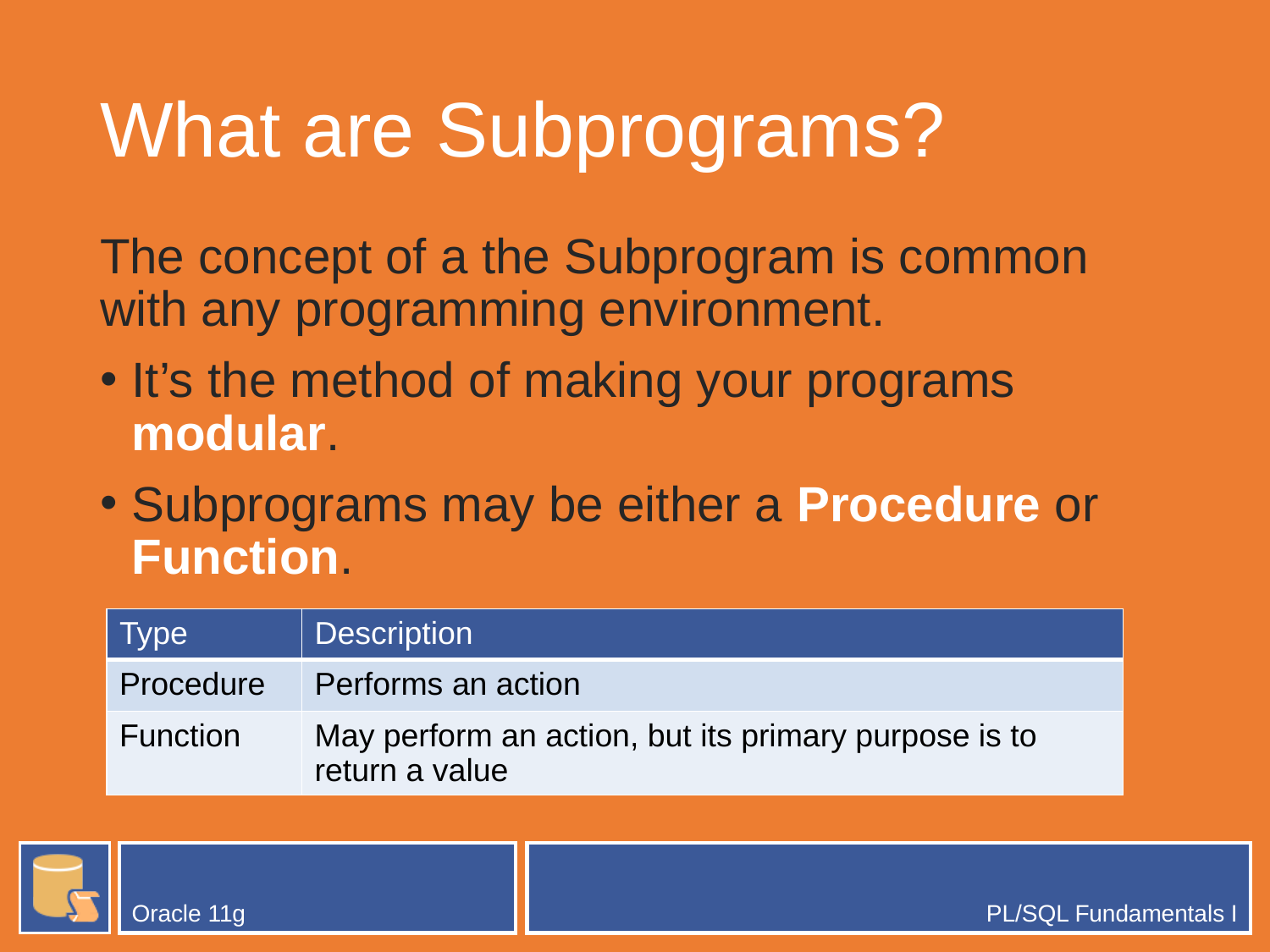

# What are Subprograms?
The concept of a the Subprogram is common with any programming environment.
It’s the method of making your programs modular.
Subprograms may be either a Procedure or Function.
| Type | Description |
| --- | --- |
| Procedure | Performs an action |
| Function | May perform an action, but its primary purpose is to return a value |